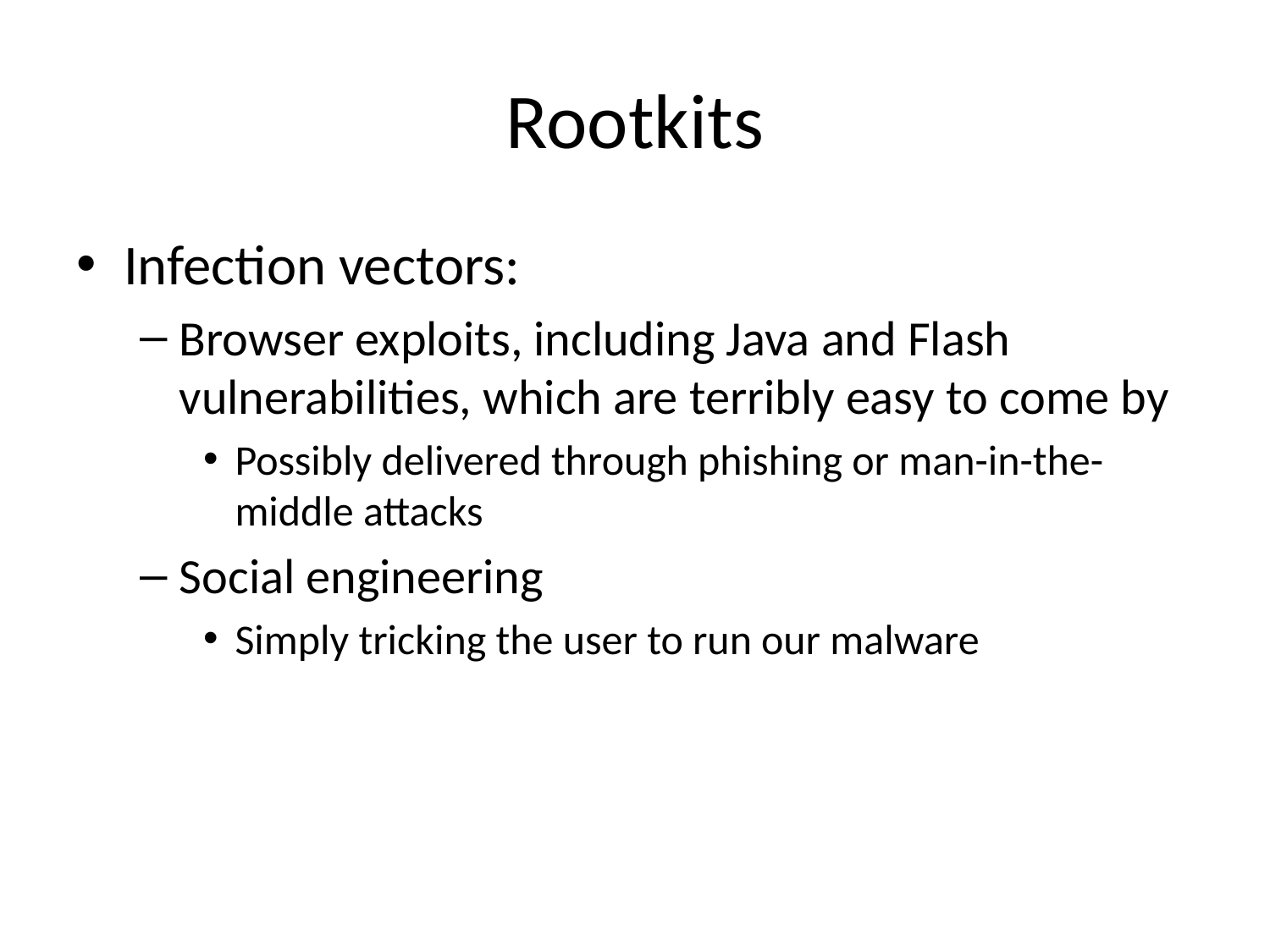

# Rootkits
Infection vectors:
Browser exploits, including Java and Flash vulnerabilities, which are terribly easy to come by
Possibly delivered through phishing or man-in-the-middle attacks
Social engineering
Simply tricking the user to run our malware